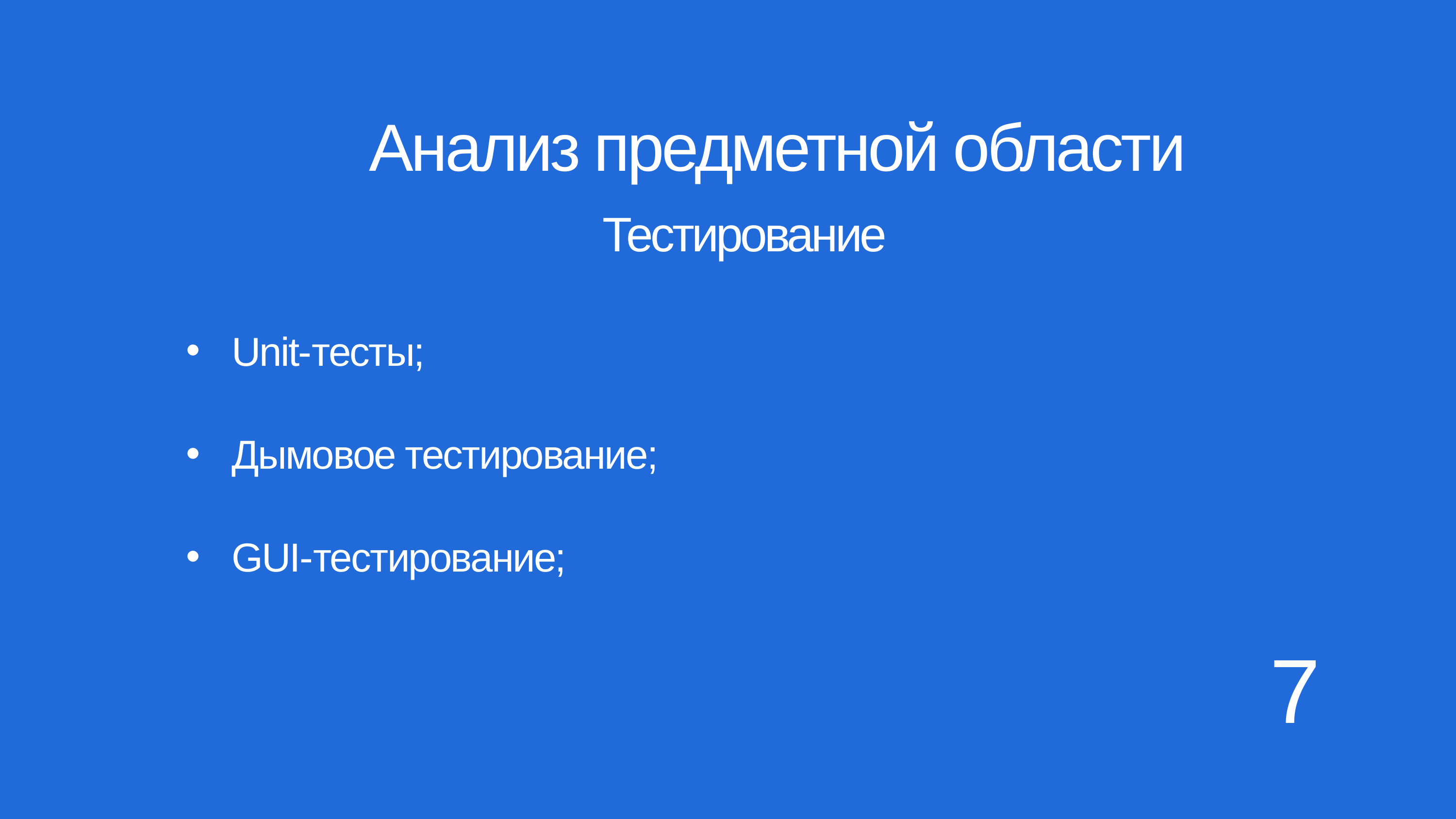

Анализ предметной области
Тестирование
 Unit-тесты;
 Дымовое тестирование;
 GUI-тестирование;
7